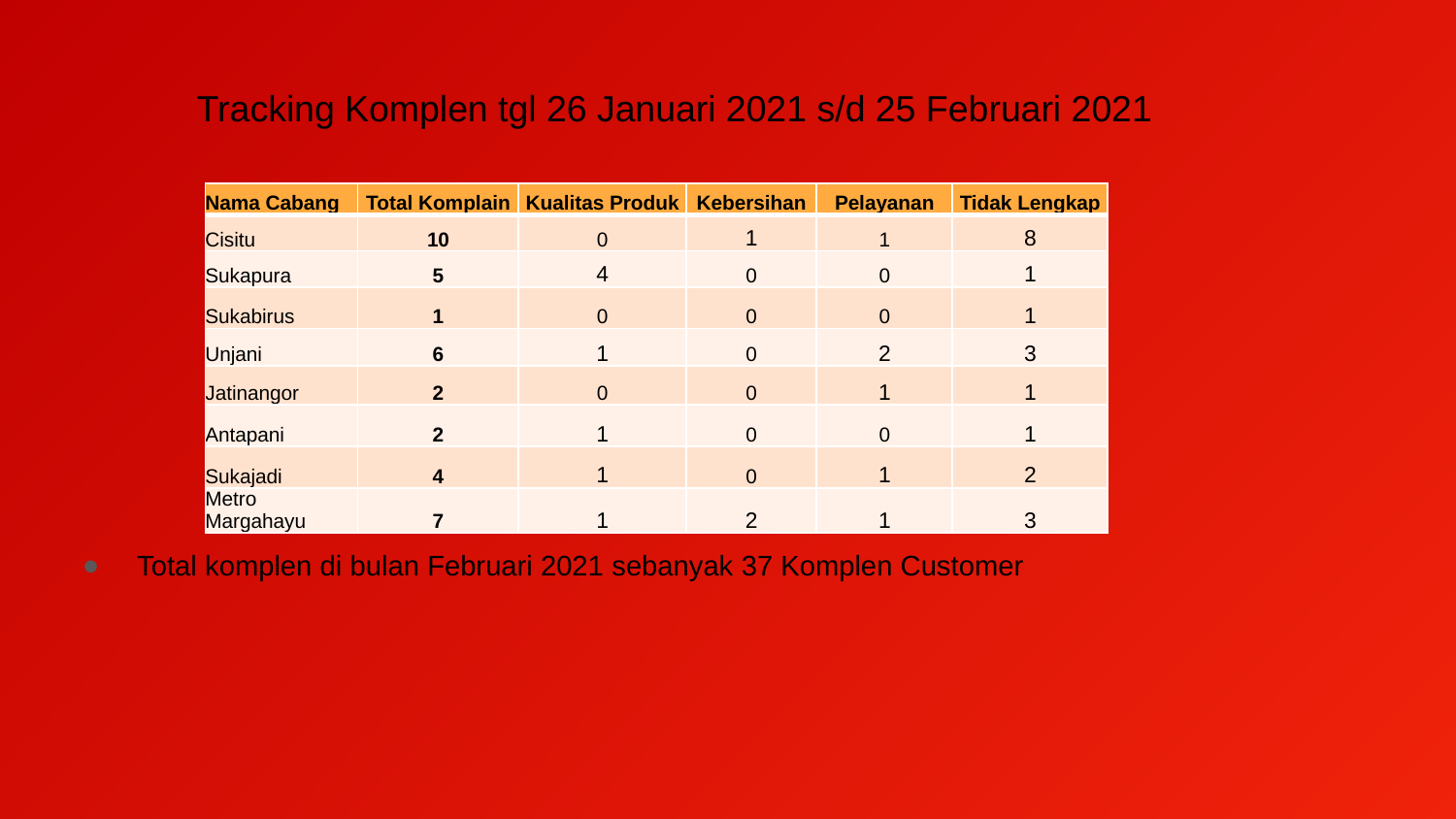

# Tracking Komplen tgl 26 Januari 2021 s/d 25 Februari 2021

Total komplen di bulan Februari 2021 sebanyak 37 Komplen Customer
| Nama Cabang | Total Komplain | Kualitas Produk | Kebersihan | Pelayanan | Tidak Lengkap |
| --- | --- | --- | --- | --- | --- |
| Cisitu | 10 | 0 | 1 | 1 | 8 |
| Sukapura | 5 | 4 | 0 | 0 | 1 |
| Sukabirus | 1 | 0 | 0 | 0 | 1 |
| Unjani | 6 | 1 | 0 | 2 | 3 |
| Jatinangor | 2 | 0 | 0 | 1 | 1 |
| Antapani | 2 | 1 | 0 | 0 | 1 |
| Sukajadi | 4 | 1 | 0 | 1 | 2 |
| Metro Margahayu | 7 | 1 | 2 | 1 | 3 |